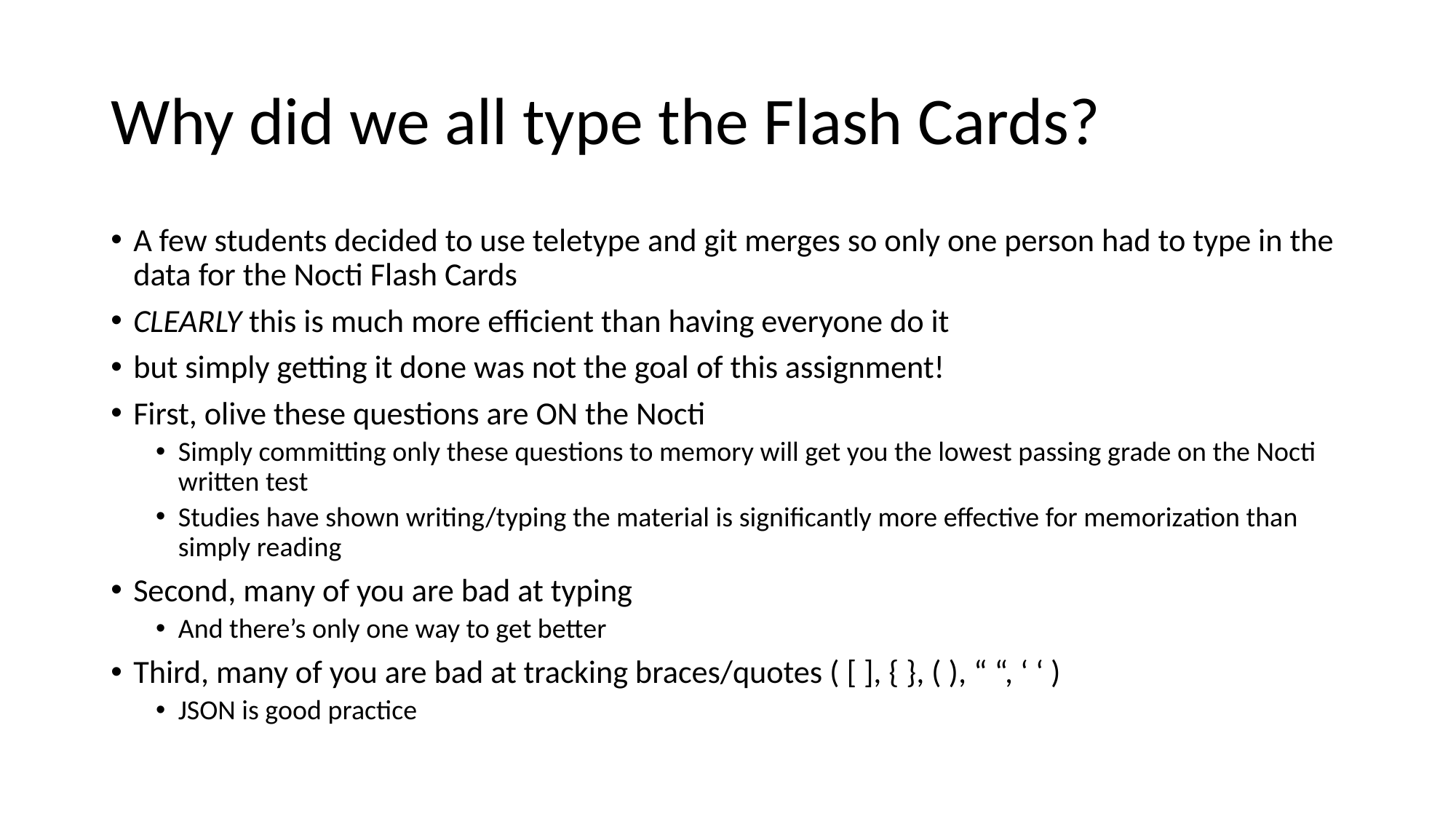

# Why did we all type the Flash Cards?
A few students decided to use teletype and git merges so only one person had to type in the data for the Nocti Flash Cards
CLEARLY this is much more efficient than having everyone do it
but simply getting it done was not the goal of this assignment!
First, olive these questions are ON the Nocti
Simply committing only these questions to memory will get you the lowest passing grade on the Nocti written test
Studies have shown writing/typing the material is significantly more effective for memorization than simply reading
Second, many of you are bad at typing
And there’s only one way to get better
Third, many of you are bad at tracking braces/quotes ( [ ], { }, ( ), “ “, ‘ ‘ )
JSON is good practice